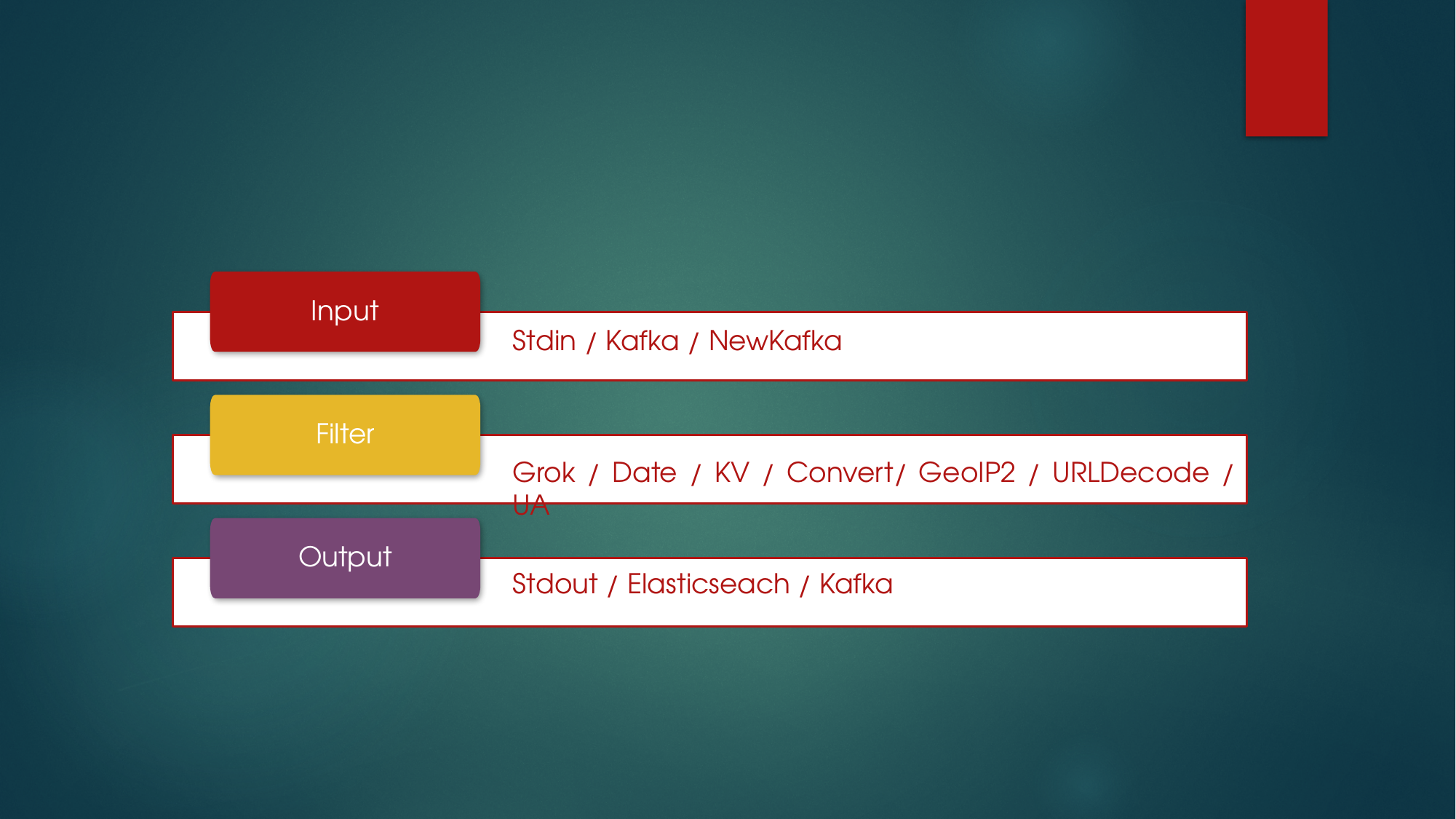

#
Input

Stdin / Kafka / NewKafka
Filter

Grok / Date / KV / Convert/ GeoIP2 / URLDecode / UA
Output

Stdout / Elasticseach / Kafka